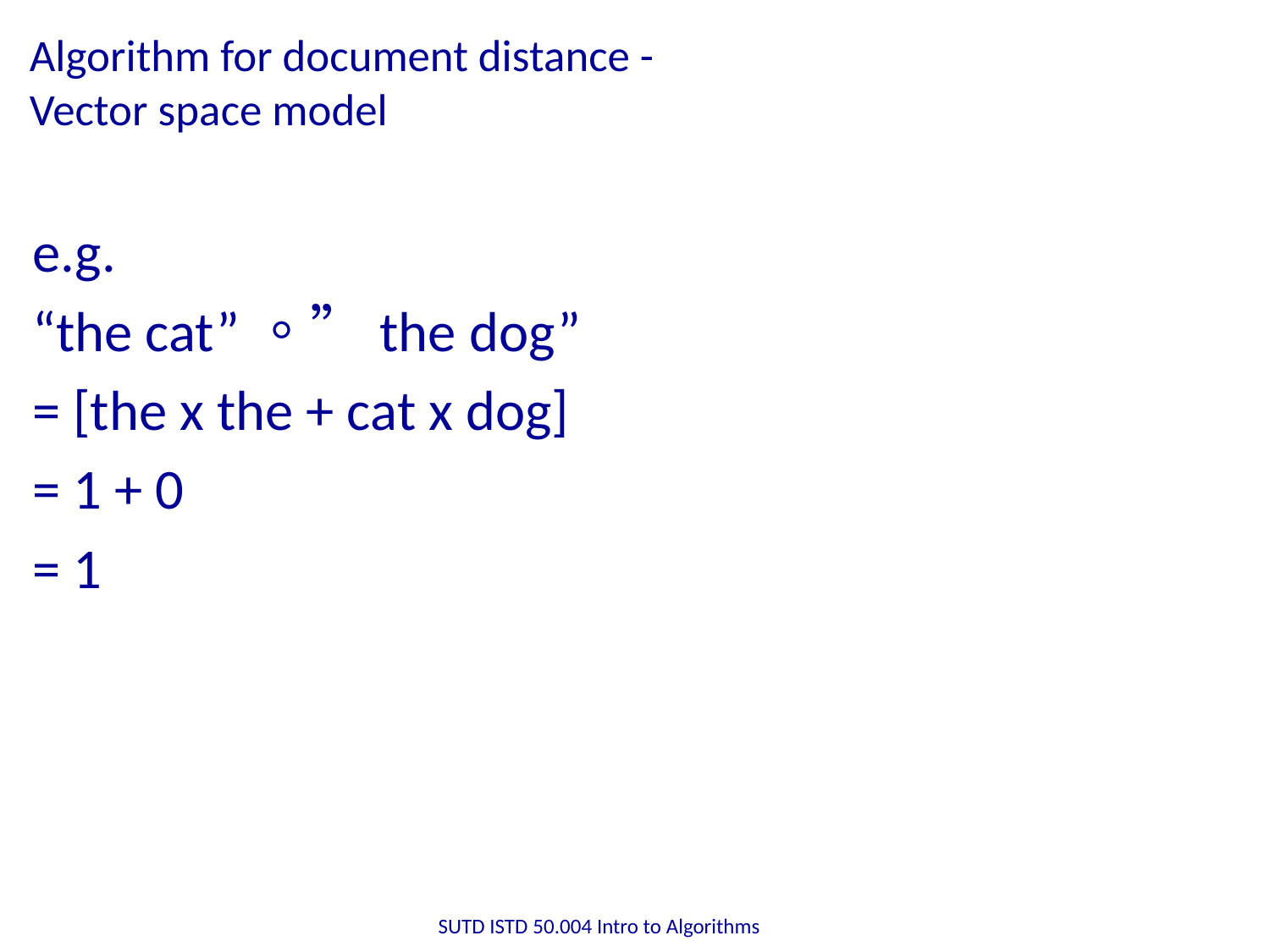

# Algorithm for document distance - Vector space model
e.g.
“the cat”。”the dog”
= [the x the + cat x dog]
= 1 + 0
= 1
SUTD ISTD 50.004 Intro to Algorithms